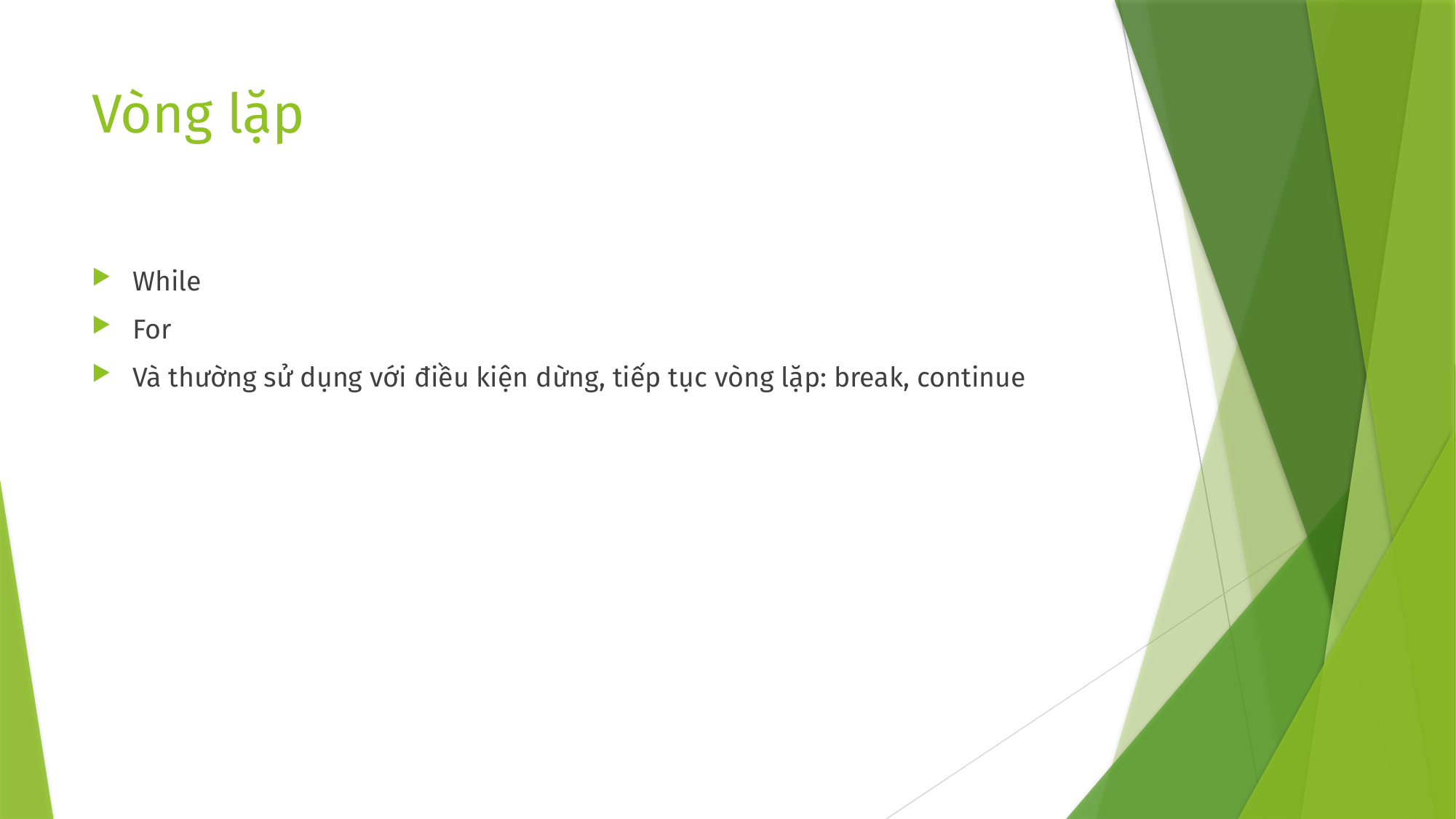

# Vòng lặp
While
For
Và thường sử dụng với điều kiện dừng, tiếp tục vòng lặp: break, continue